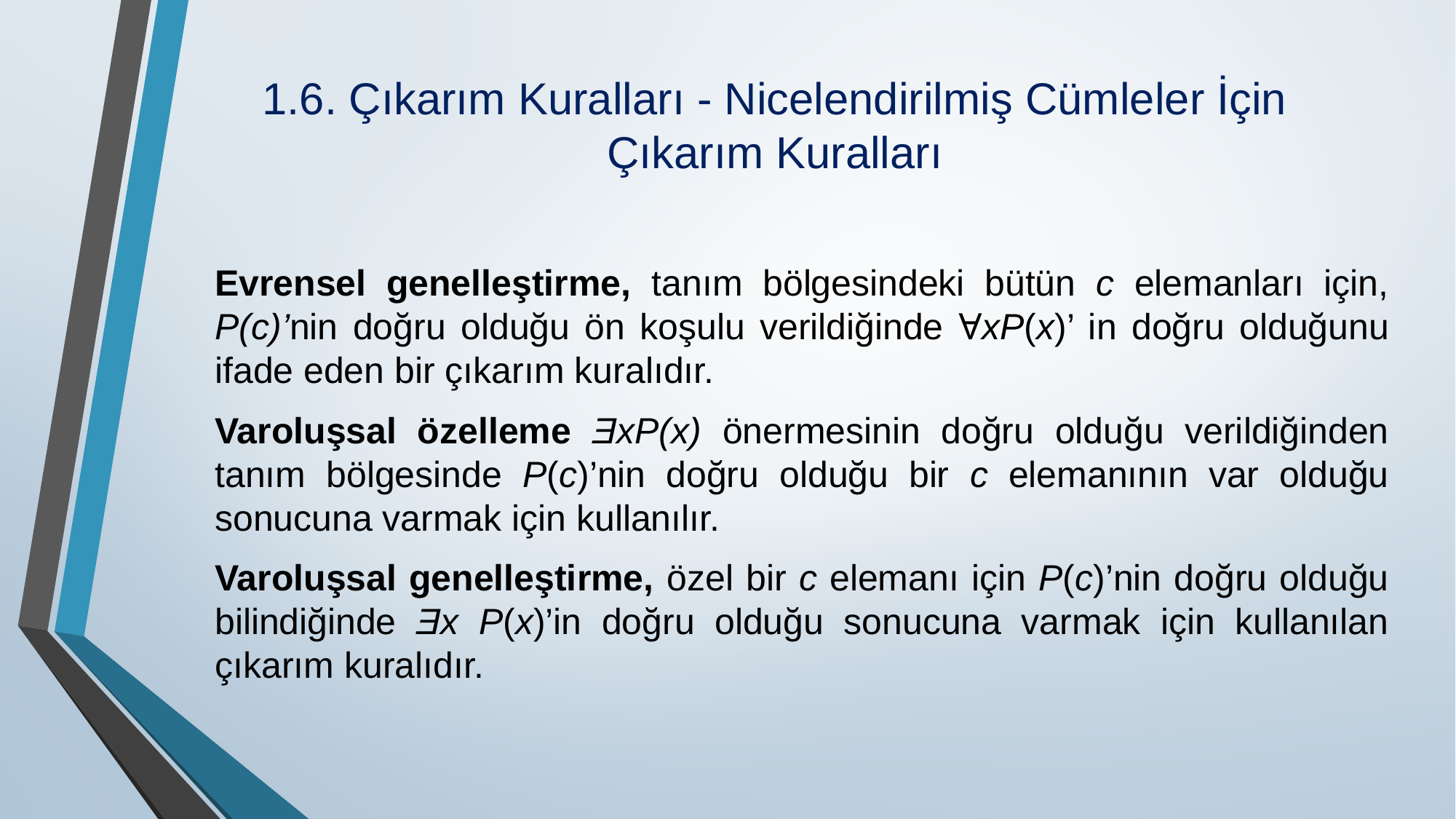

# 1.6. Çıkarım Kuralları - Nicelendirilmiş Cümleler İçin Çıkarım Kuralları
Evrensel genelleştirme, tanım bölgesindeki bütün c elemanları için, P(c)’nin doğru olduğu ön koşulu verildiğinde ⱯxP(x)’ in doğru olduğunu ifade eden bir çıkarım kuralıdır.
Varoluşsal özelleme ƎxP(x) önermesinin doğru olduğu verildiğinden tanım bölgesinde P(c)’nin doğru olduğu bir c elemanının var olduğu sonucuna varmak için kullanılır.
Varoluşsal genelleştirme, özel bir c elemanı için P(c)’nin doğru olduğu bilindiğinde Ǝx P(x)’in doğru olduğu sonucuna varmak için kullanılan çıkarım kuralıdır.